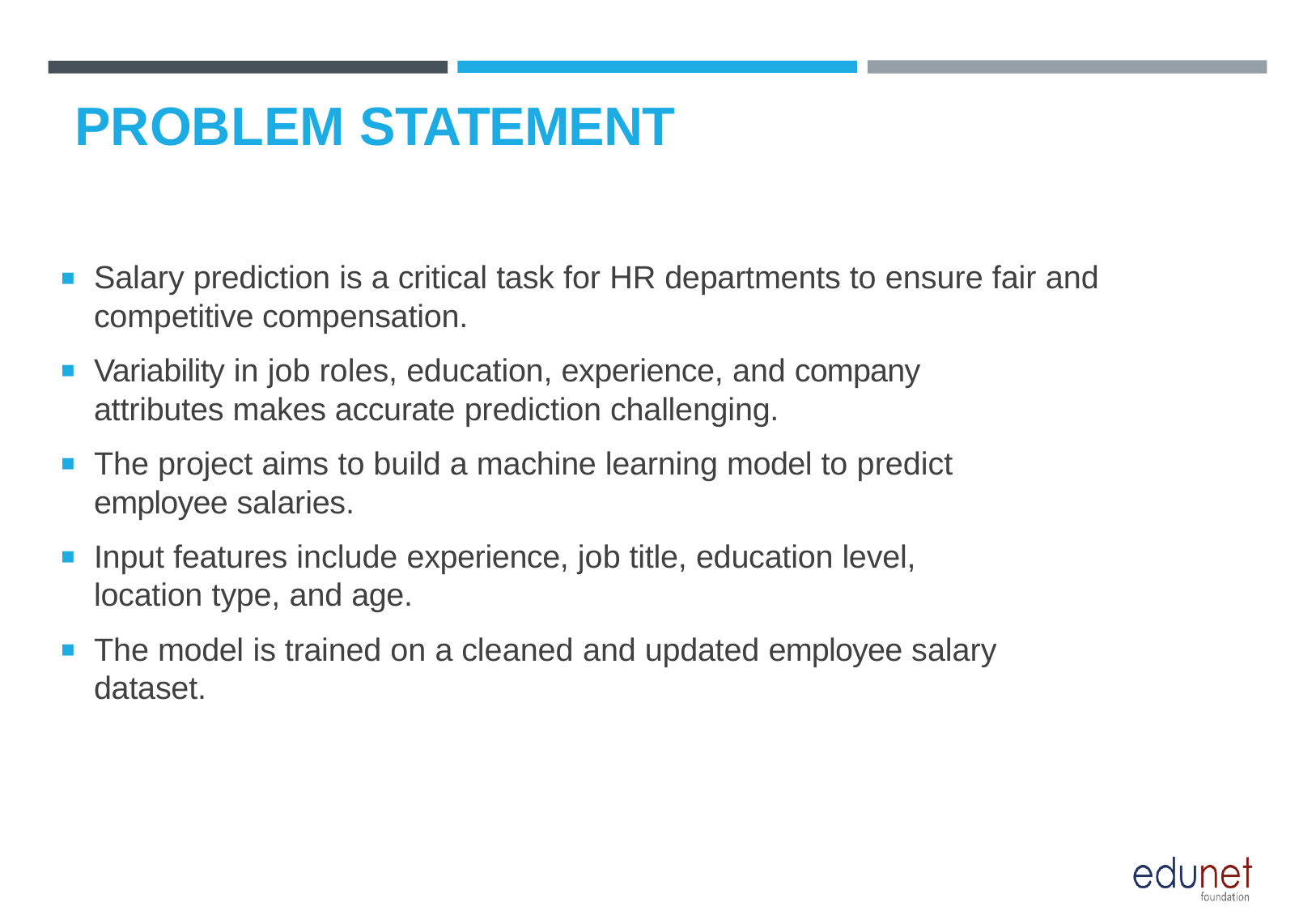

# PROBLEM STATEMENT
Salary prediction is a critical task for HR departments to ensure fair and competitive compensation.
Variability in job roles, education, experience, and company attributes makes accurate prediction challenging.
The project aims to build a machine learning model to predict employee salaries.
Input features include experience, job title, education level, location type, and age.
The model is trained on a cleaned and updated employee salary dataset.